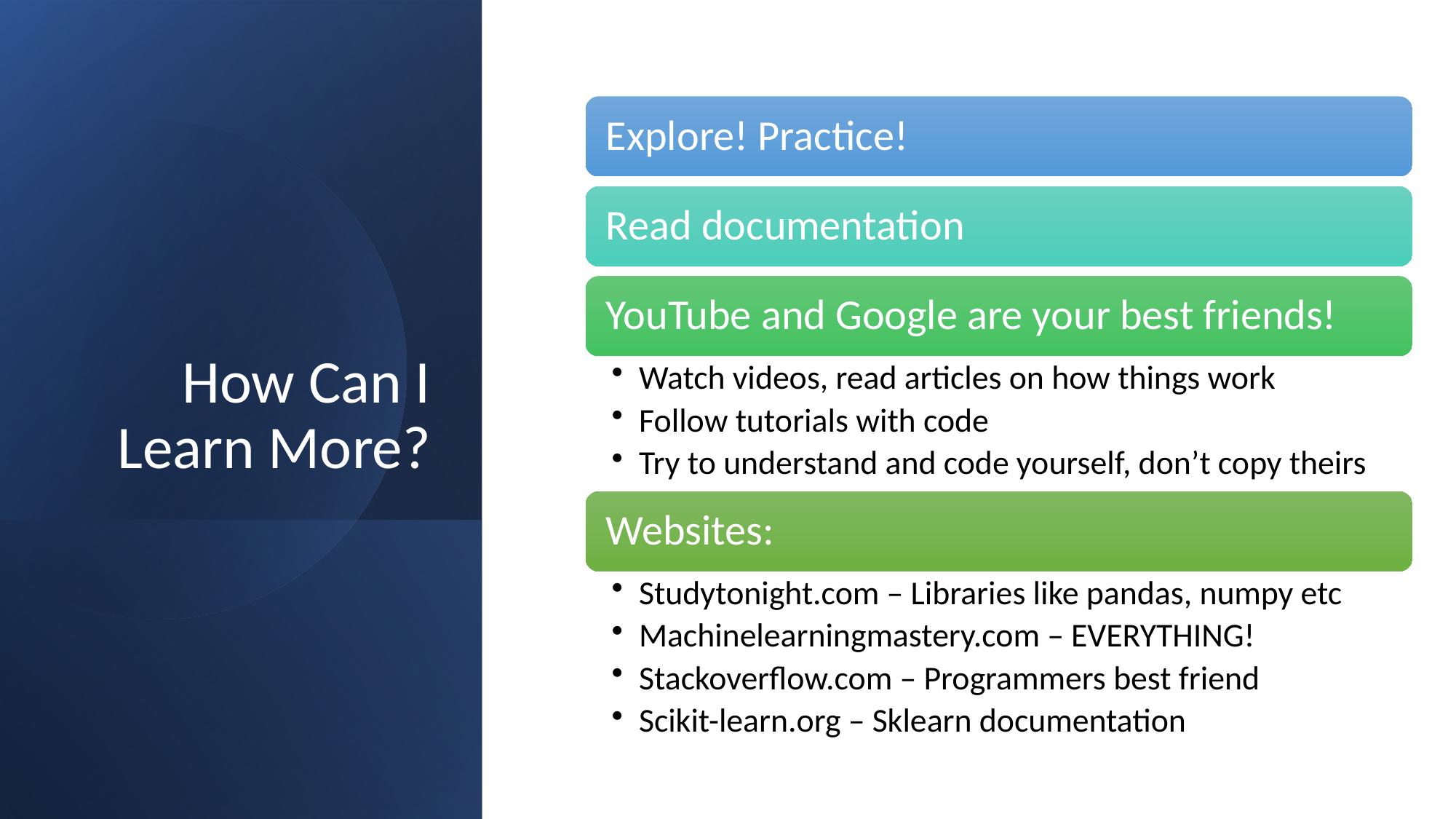

Explore! Practice!
Read documentation
YouTube and Google are your best friends!
Watch videos, read articles on how things work
Follow tutorials with code
Try to understand and code yourself, don’t copy theirs
Websites:
Studytonight.com – Libraries like pandas, numpy etc
Machinelearningmastery.com – EVERYTHING!
Stackoverflow.com – Programmers best friend
Scikit-learn.org – Sklearn documentation

# How Can I Learn More?